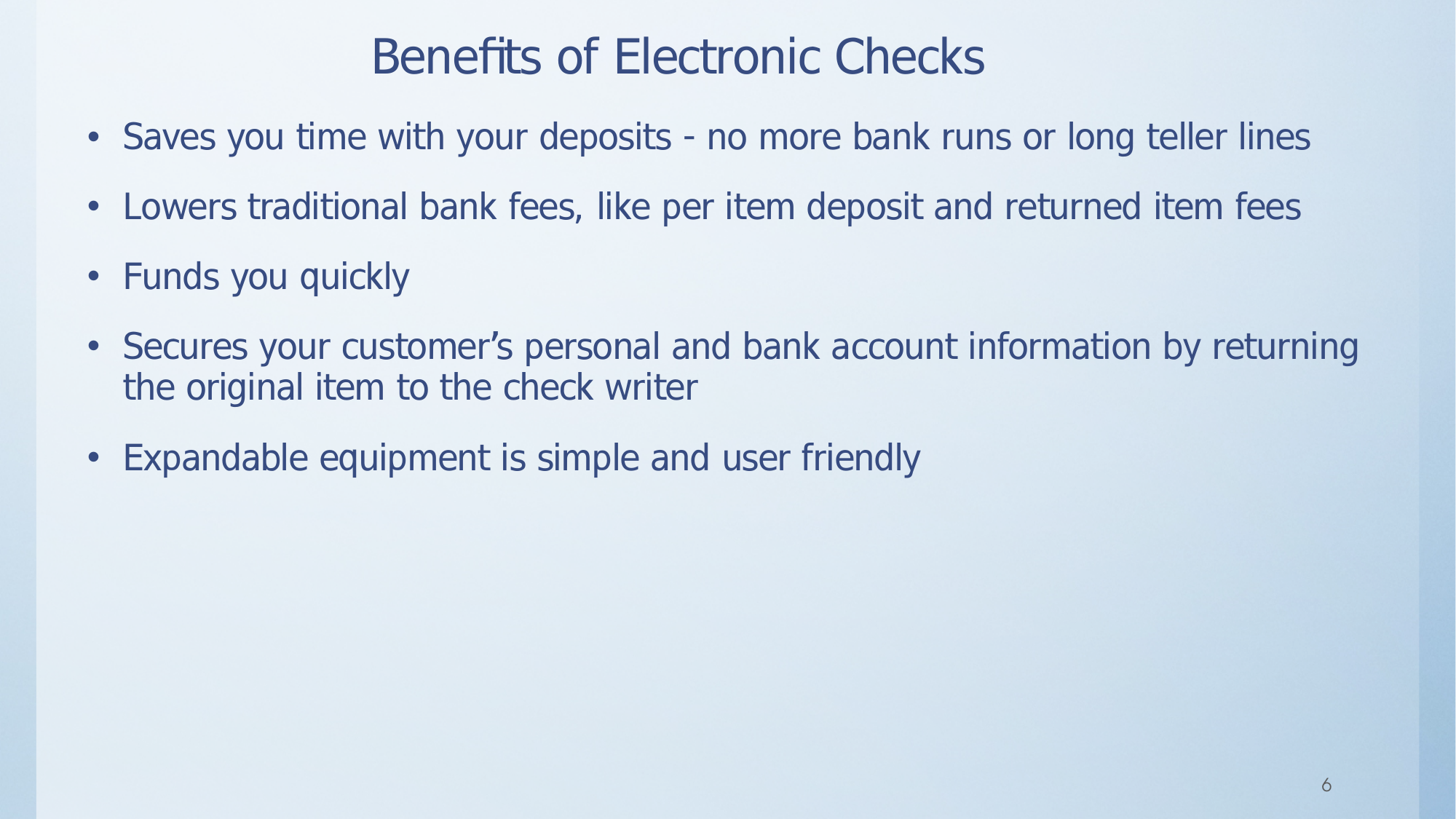

# Benefits of Electronic Checks
Saves you time with your deposits - no more bank runs or long teller lines
Lowers traditional bank fees, like per item deposit and returned item fees
Funds you quickly
Secures your customer’s personal and bank account information by returning the original item to the check writer
Expandable equipment is simple and user friendly
6